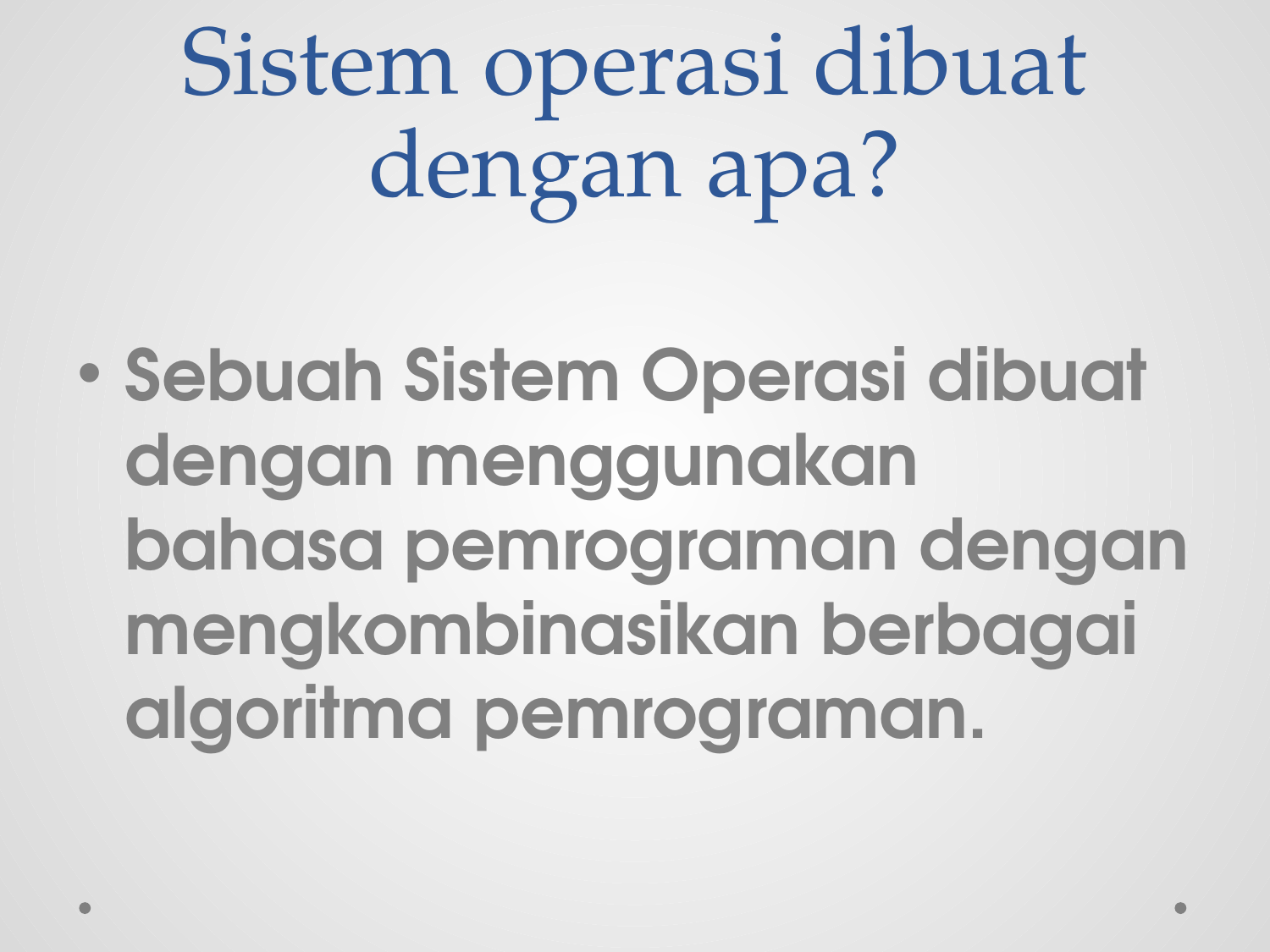

# Sistem operasi dibuat dengan apa?
Sebuah Sistem Operasi dibuat dengan menggunakan bahasa pemrograman dengan mengkombinasikan berbagai algoritma pemrograman.